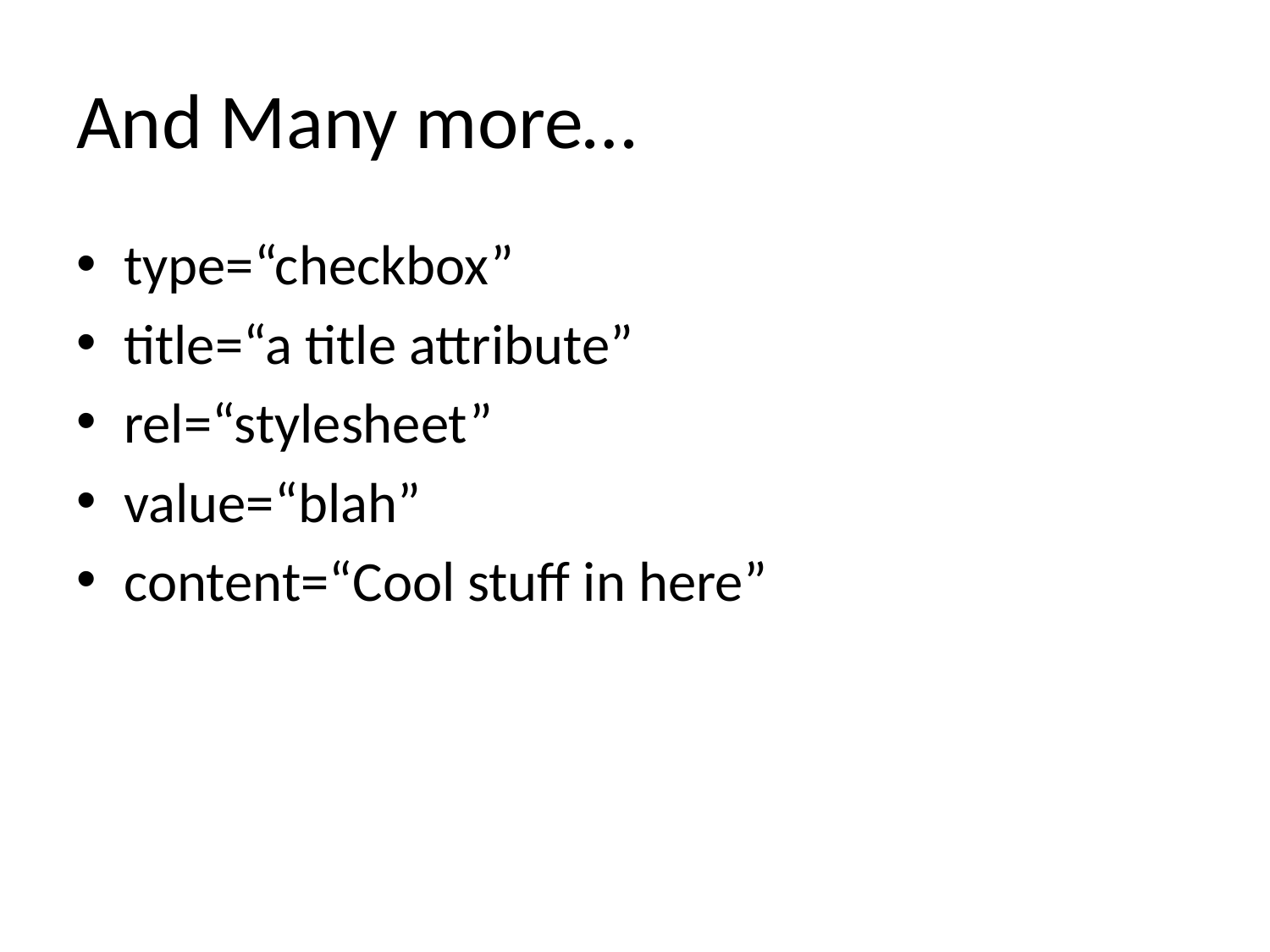

# And Many more…
type=“checkbox”
title=“a title attribute”
rel=“stylesheet”
value=“blah”
content=“Cool stuff in here”